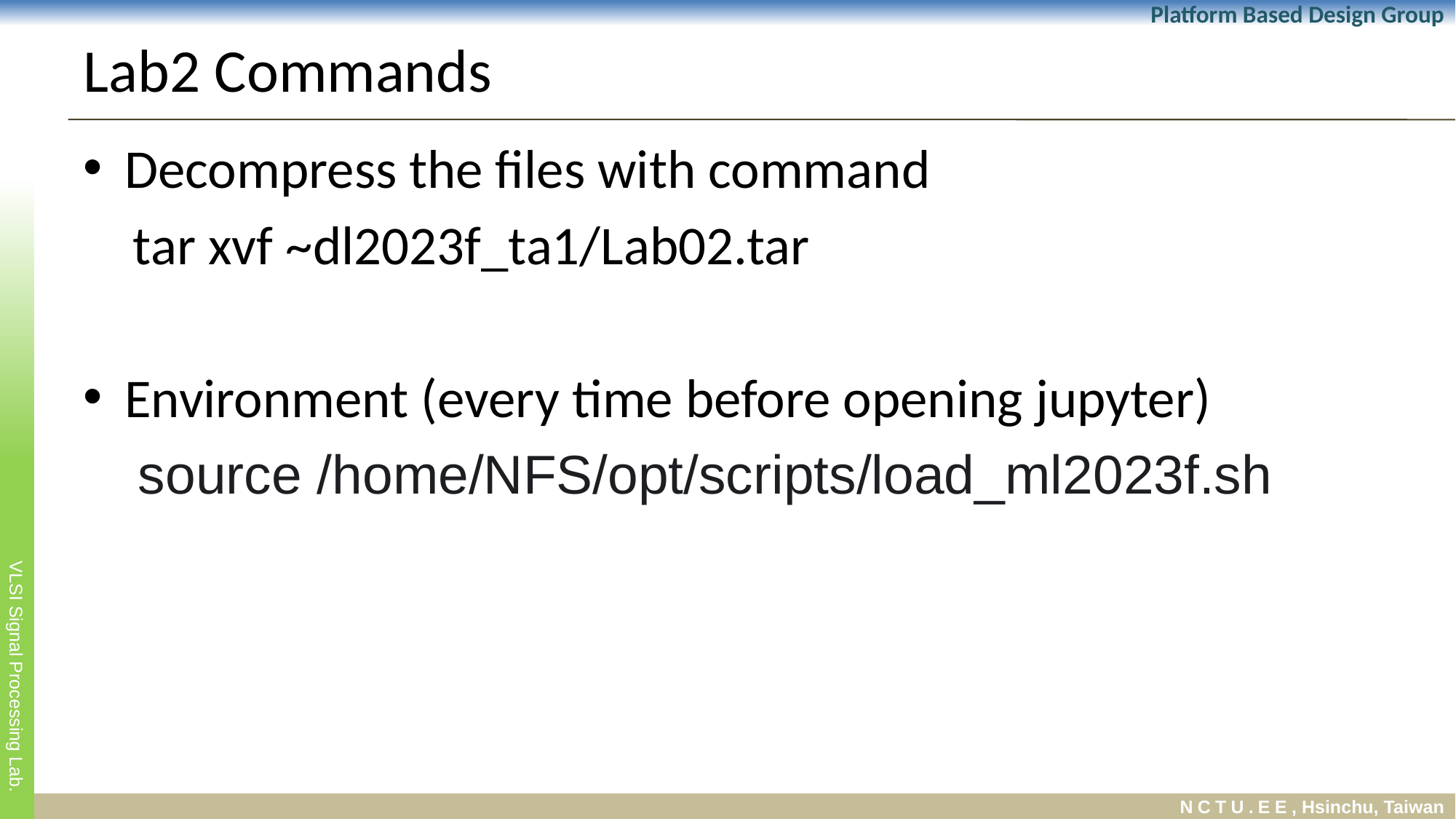

# Lab2 Commands
Decompress the files with command
    tar xvf ~dl2023f_ta1/Lab02.tar

Environment (every time before opening jupyter)
source /home/NFS/opt/scripts/load_ml2023f.sh